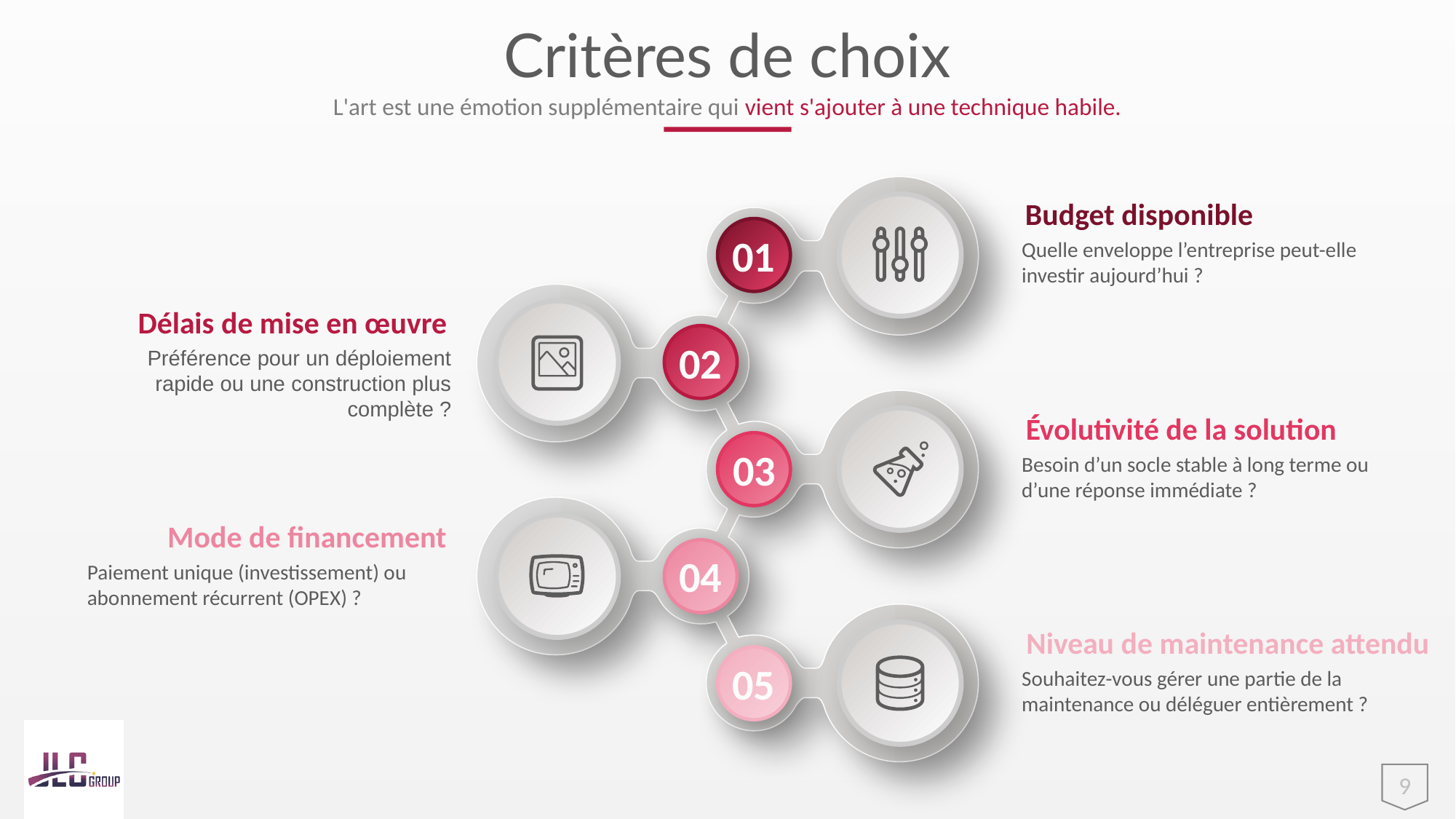

# Critères de choix
L'art est une émotion supplémentaire qui vient s'ajouter à une technique habile.

01

02

03

04

05

Budget disponible
Quelle enveloppe l’entreprise peut-elle investir aujourd’hui ?
Délais de mise en œuvre
Préférence pour un déploiement rapide ou une construction plus complète ?
Évolutivité de la solution
Besoin d’un socle stable à long terme ou d’une réponse immédiate ?
Mode de financement
Paiement unique (investissement) ou abonnement récurrent (OPEX) ?
Niveau de maintenance attendu
Souhaitez-vous gérer une partie de la maintenance ou déléguer entièrement ?
9